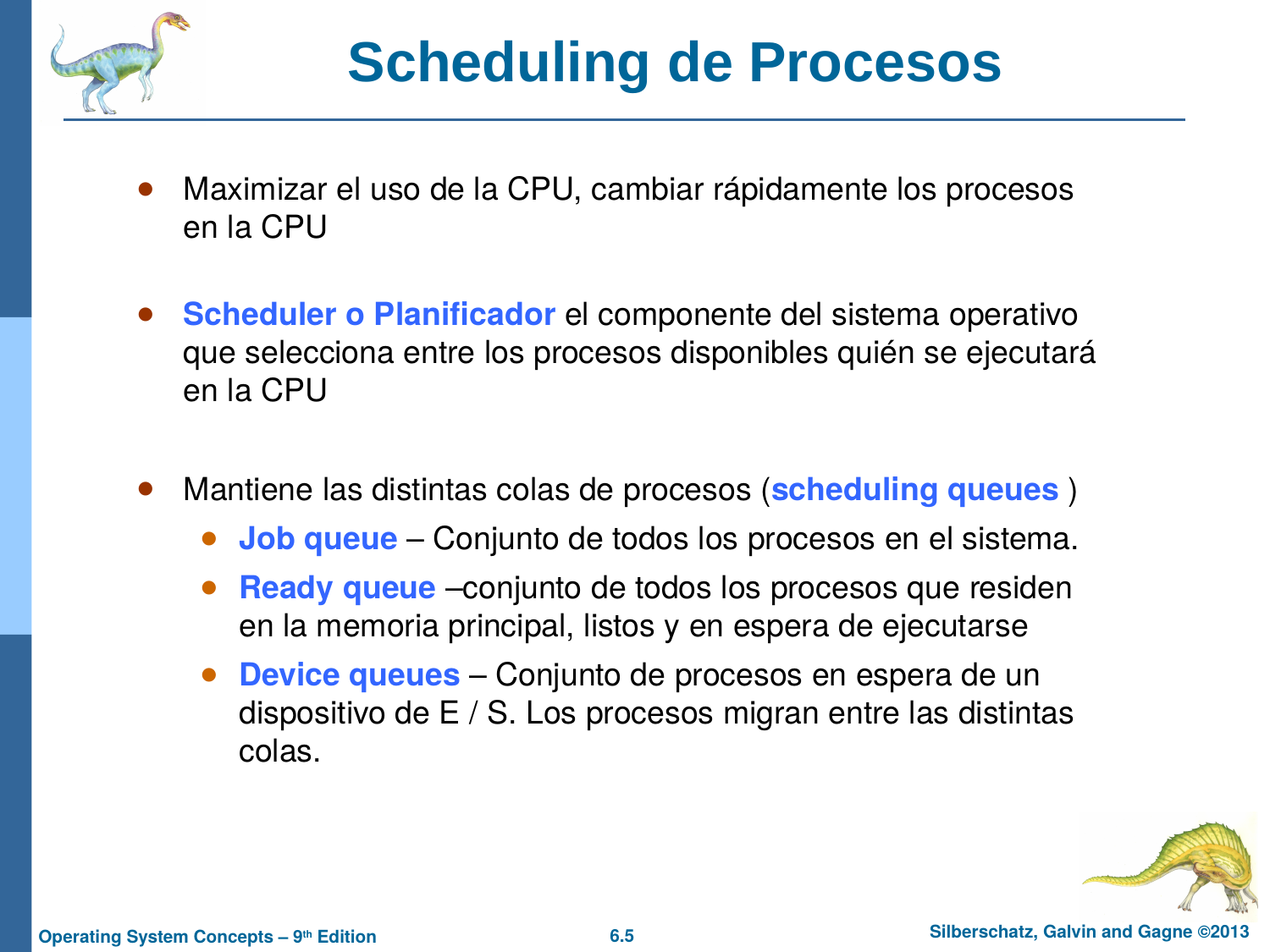

Scheduling de Procesos
Maximizar el uso de la CPU, cambiar rápidamente los procesos en la CPU

Scheduler o Planificador el componente del sistema operativo que selecciona entre los procesos disponibles quién se ejecutará en la CPU

Mantiene las distintas colas de procesos (scheduling queues )
Job queue – Conjunto de todos los procesos en el sistema.
Ready queue –conjunto de todos los procesos que residen en la memoria principal, listos y en espera de ejecutarse
Device queues – Conjunto de procesos en espera de un dispositivo de E / S. Los procesos migran entre las distintas colas.